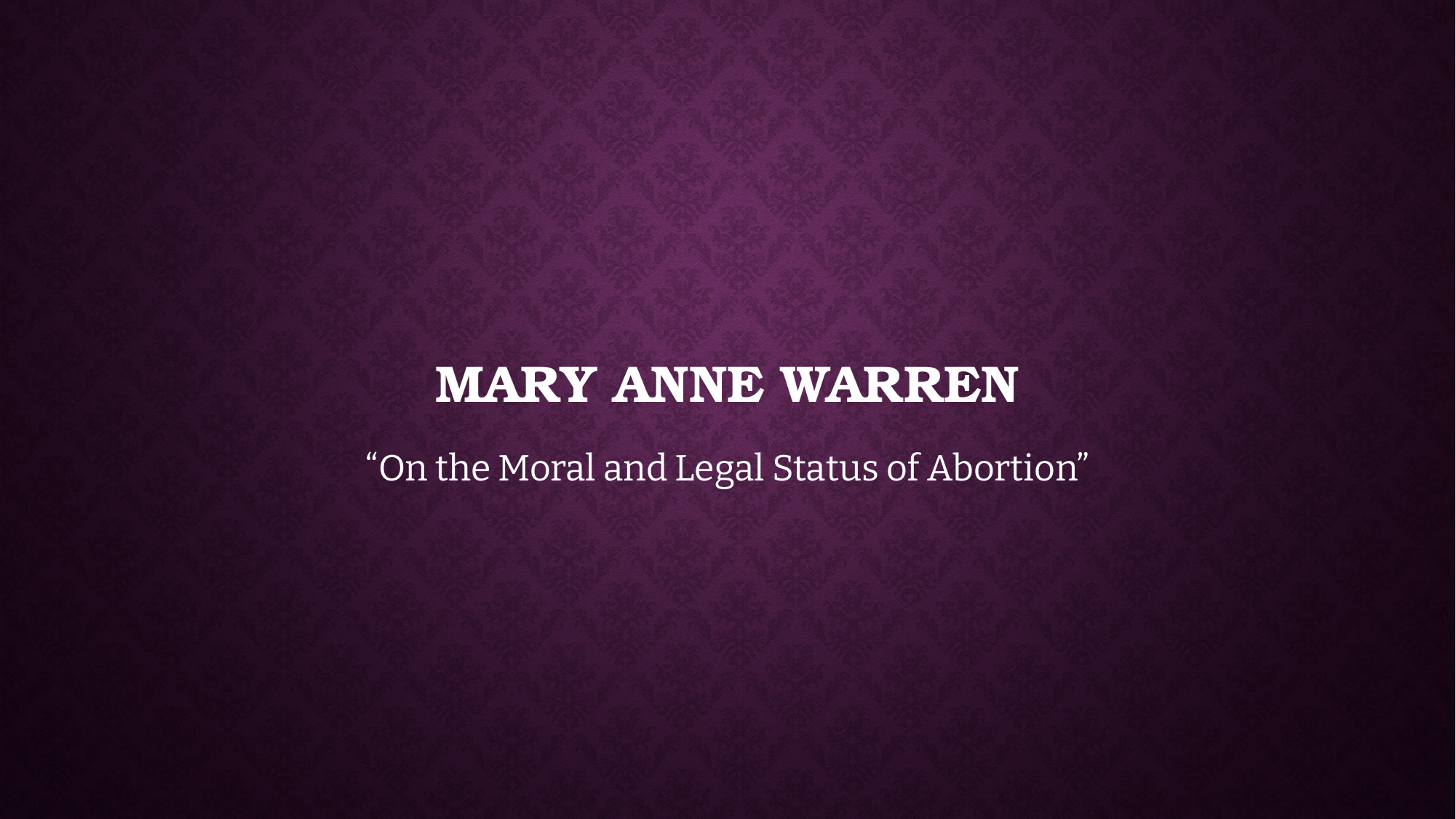

# Mary Anne Warren
“On the Moral and Legal Status of Abortion”